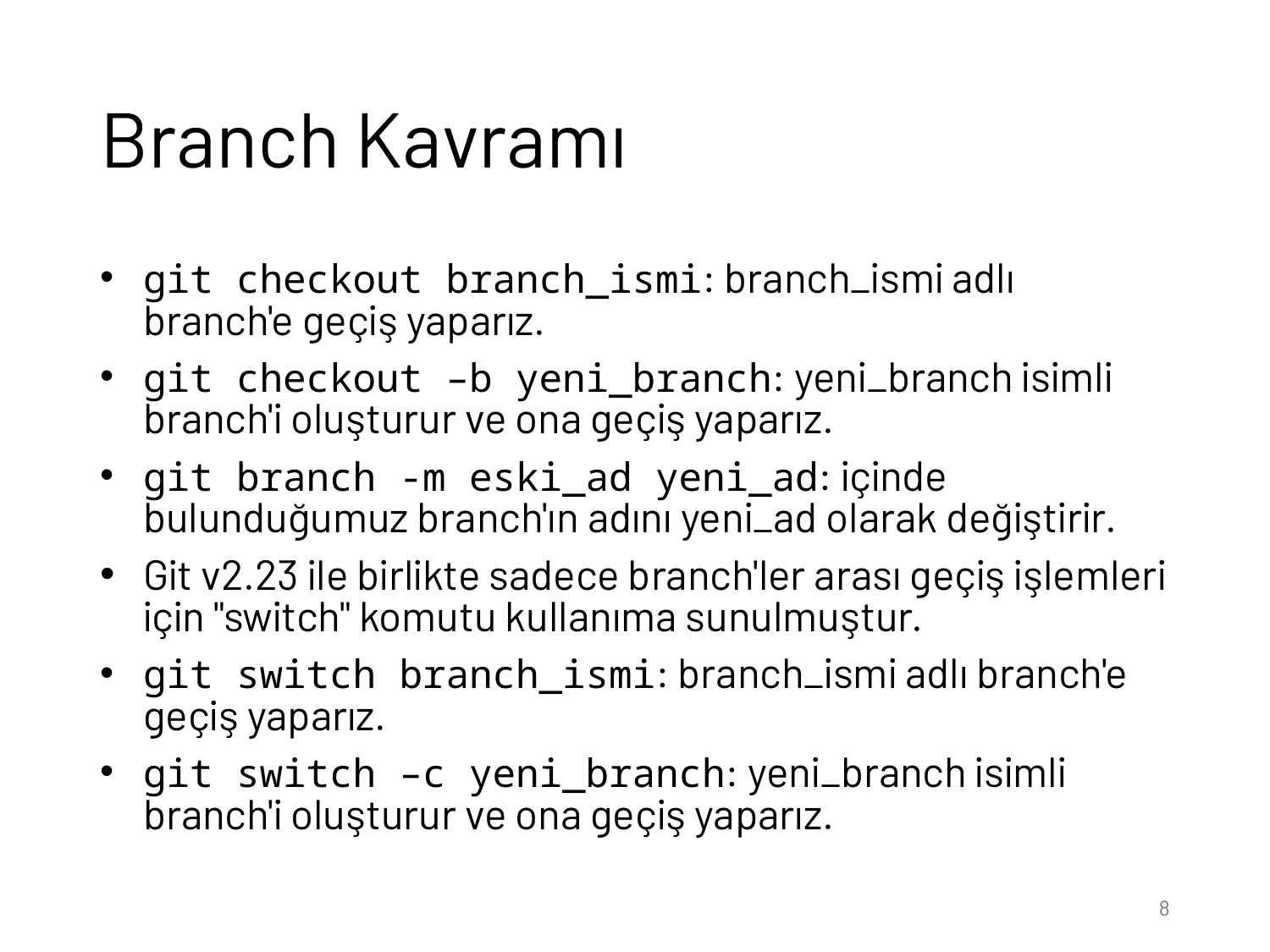

# Branch Kavramı
git checkout branch_ismi: branch_ismi adlı branch'e geçiş yaparız.
git checkout –b yeni_branch: yeni_branch isimli branch'i oluşturur ve ona geçiş yaparız.
git branch -m eski_ad yeni_ad: içinde bulunduğumuz branch'ın adını yeni_ad olarak değiştirir.
Git v2.23 ile birlikte sadece branch'ler arası geçiş işlemleri için "switch" komutu kullanıma sunulmuştur.
git switch branch_ismi: branch_ismi adlı branch'e geçiş yaparız.
git switch –c yeni_branch: yeni_branch isimli branch'i oluşturur ve ona geçiş yaparız.

8